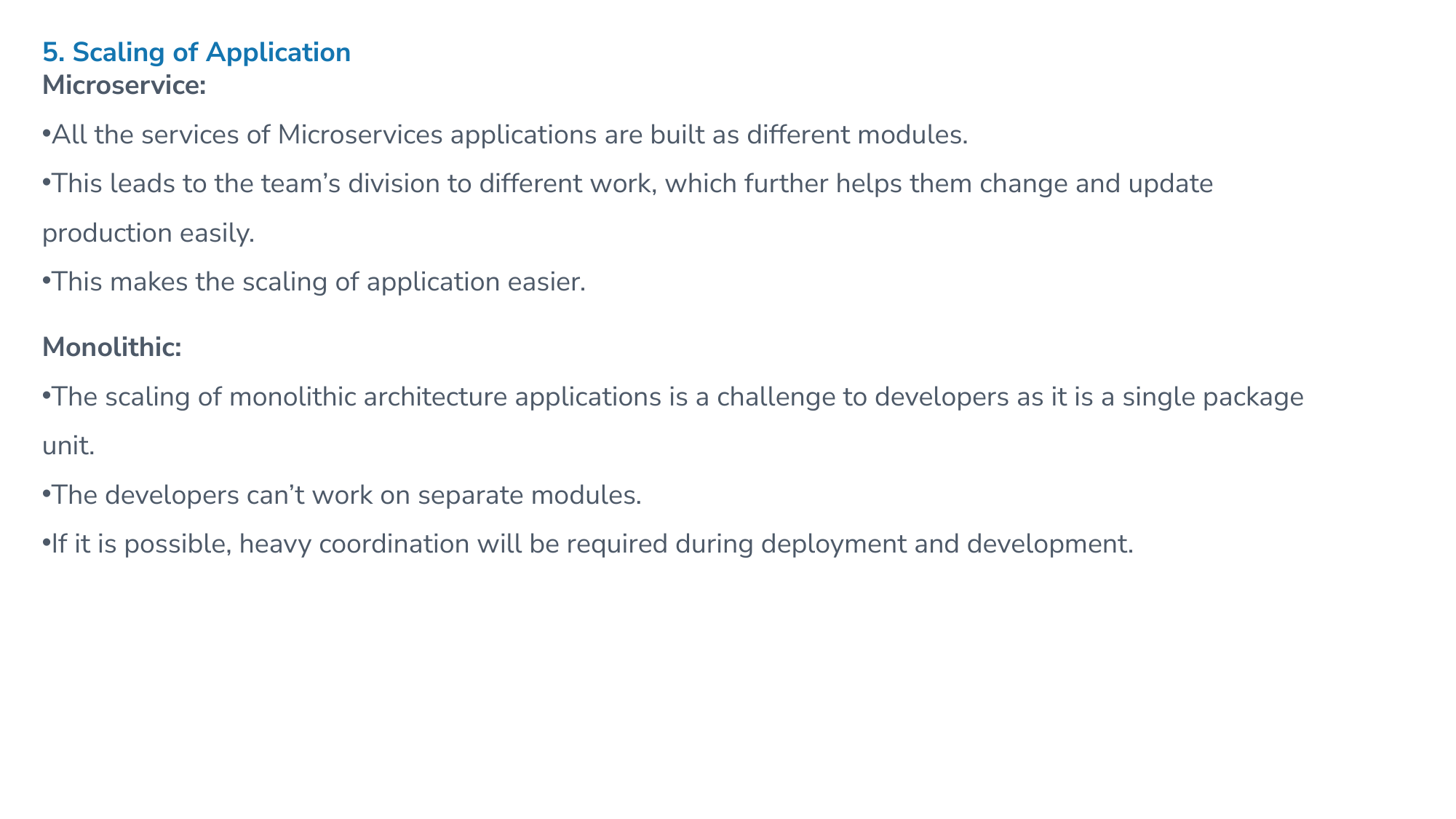

5. Scaling of Application
Microservice:
All the services of Microservices applications are built as different modules.
This leads to the team’s division to different work, which further helps them change and update production easily.
This makes the scaling of application easier.

Monolithic:
The scaling of monolithic architecture applications is a challenge to developers as it is a single package unit.
The developers can’t work on separate modules.
If it is possible, heavy coordination will be required during deployment and development.